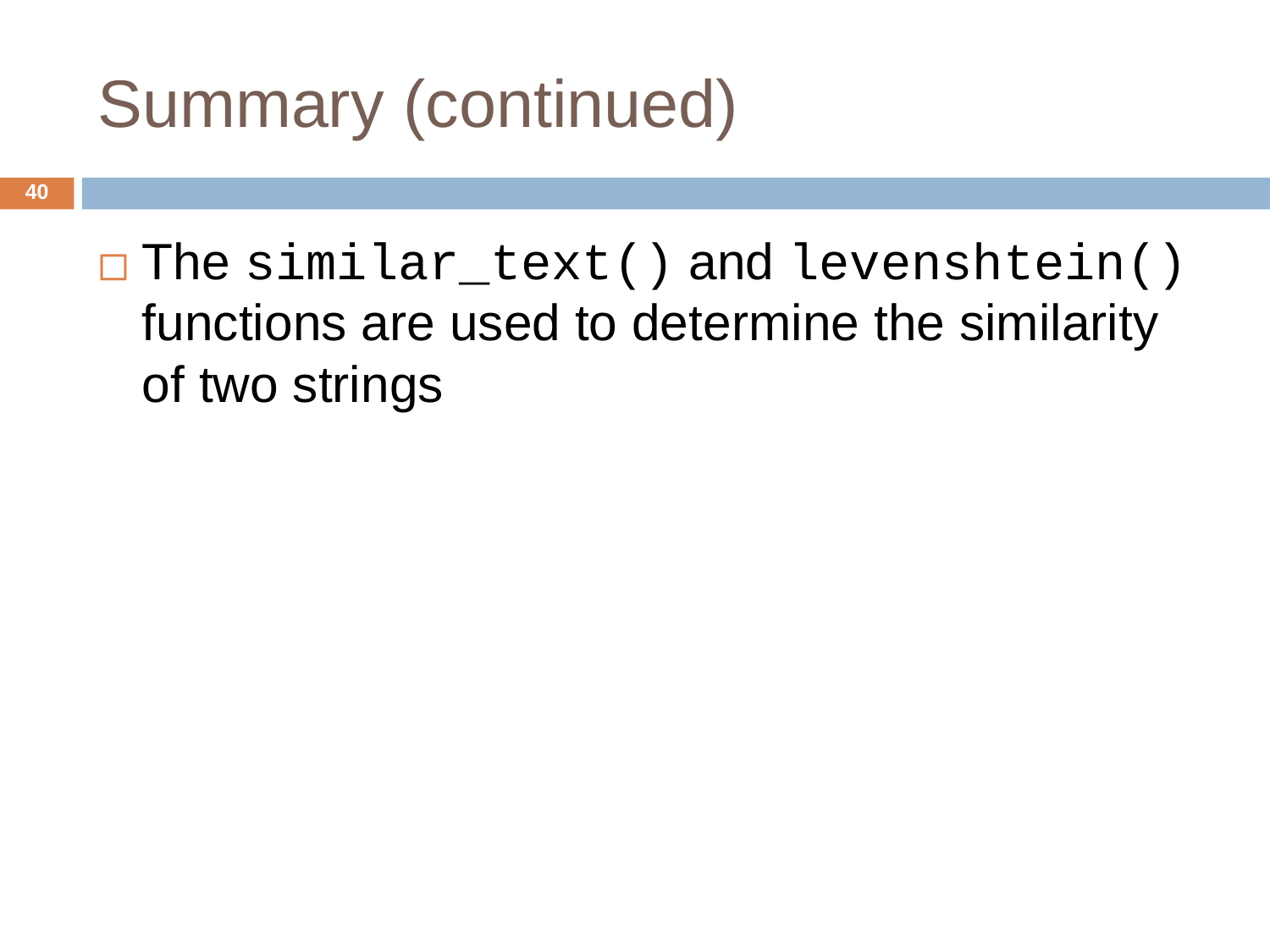

# Summary (continued)
40
The similar_text() and levenshtein() functions are used to determine the similarity of two strings